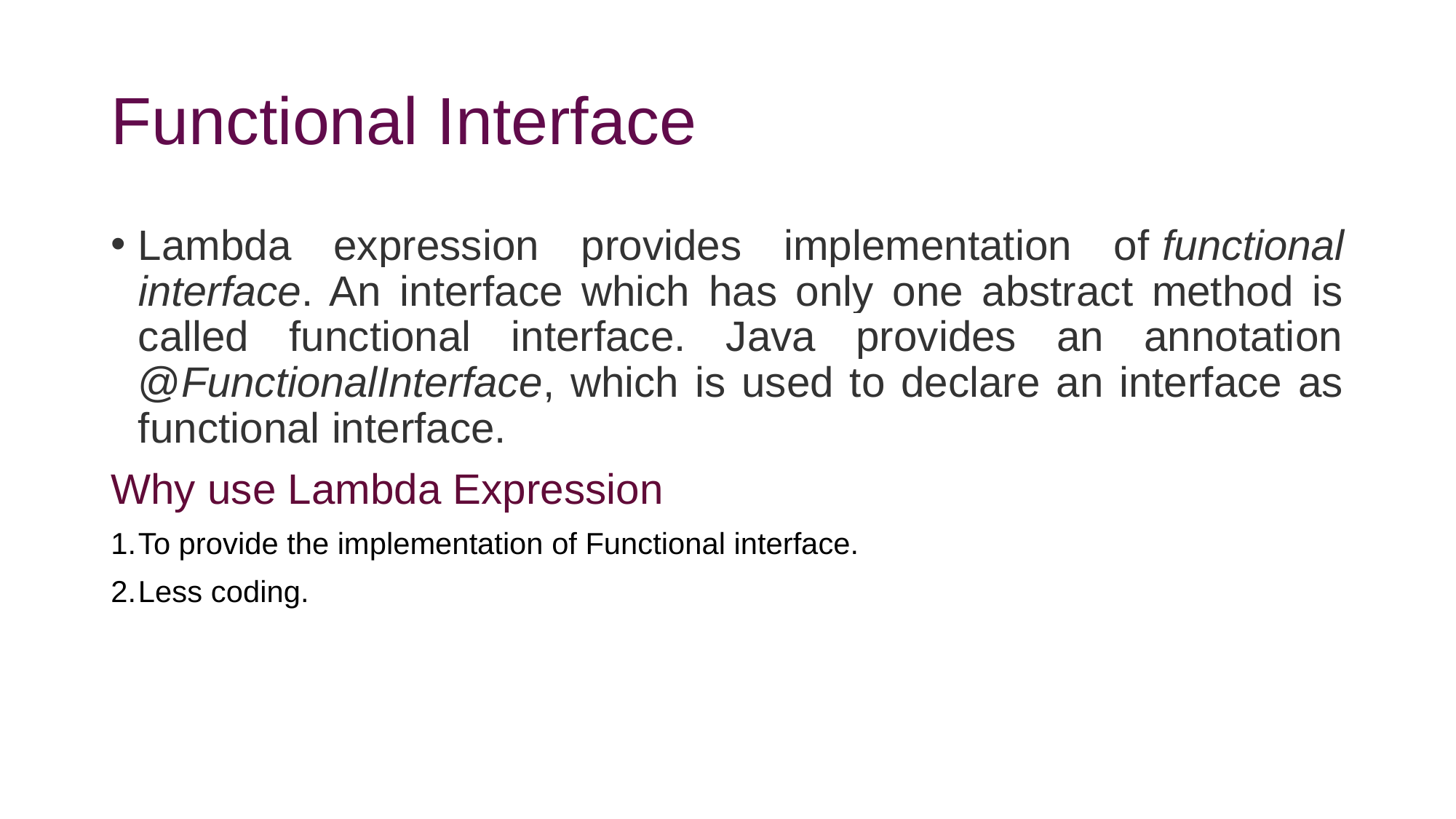

# Functional Interface
Lambda expression provides implementation of functional interface. An interface which has only one abstract method is called functional interface. Java provides an annotation @FunctionalInterface, which is used to declare an interface as functional interface.
Why use Lambda Expression
To provide the implementation of Functional interface.
Less coding.